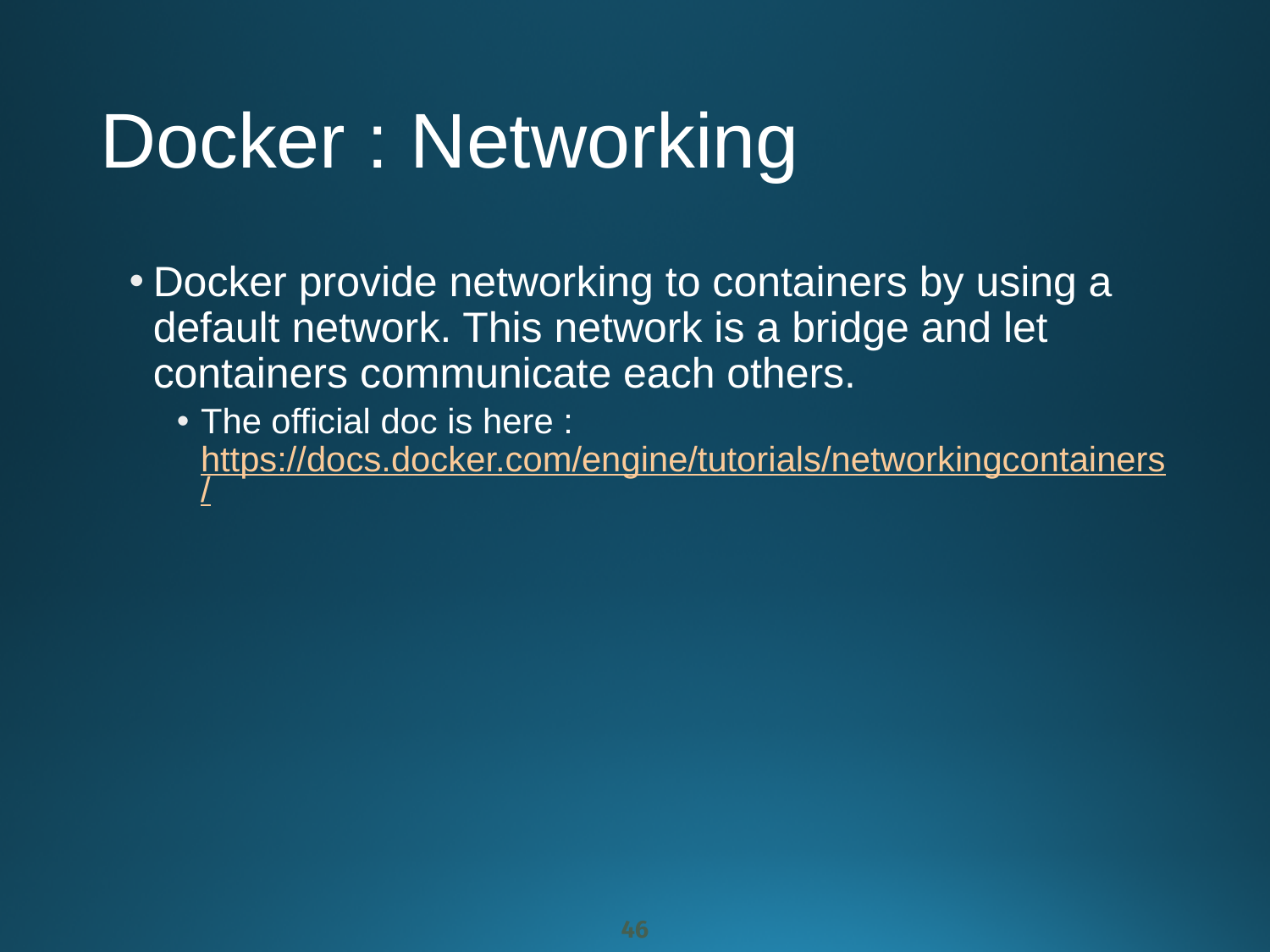

# Docker : Networking
Docker provide networking to containers by using a default network. This network is a bridge and let containers communicate each others.
The official doc is here : https://docs.docker.com/engine/tutorials/networkingcontainers/